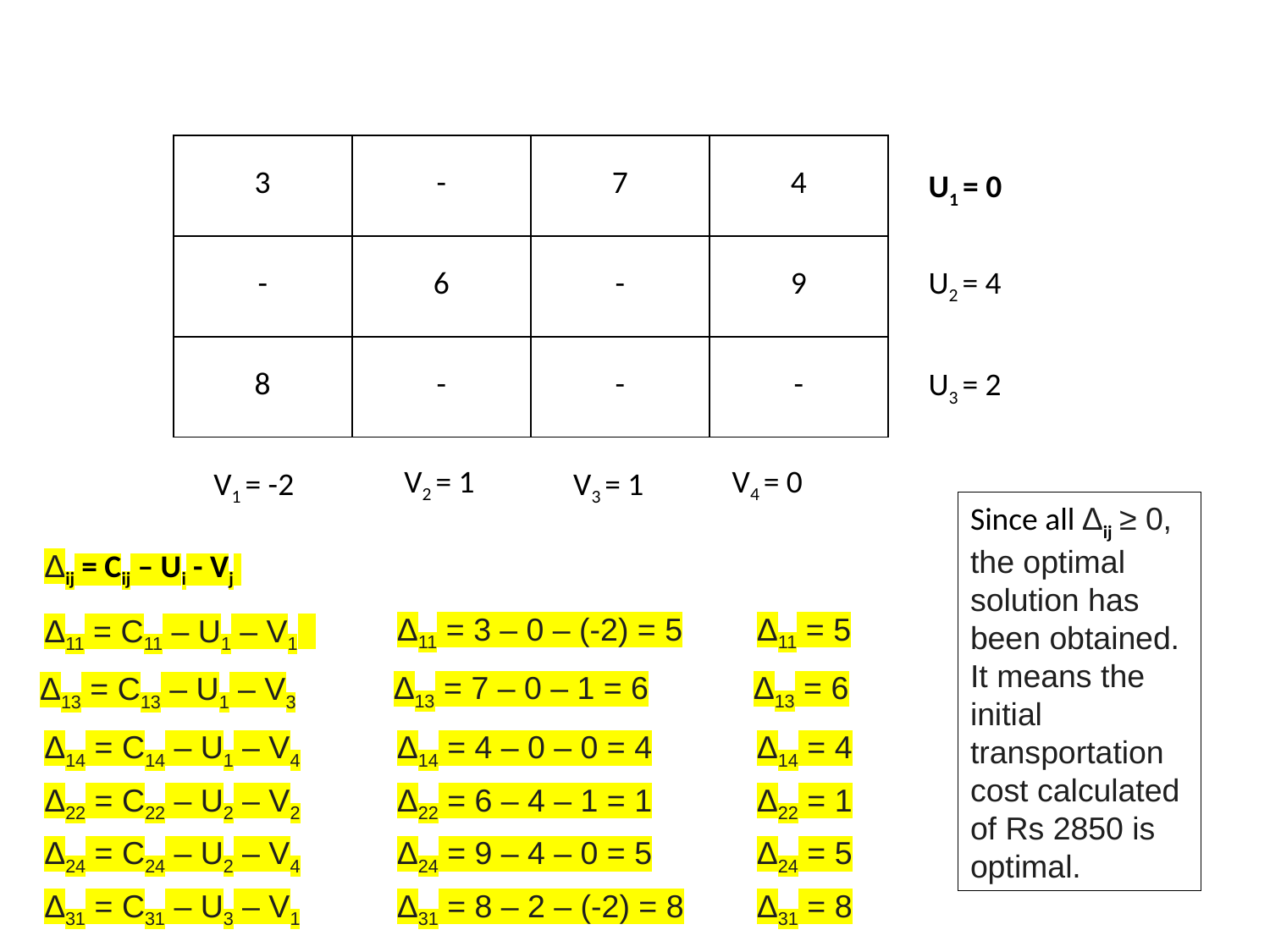

| 3 | - | 7 | 4 |
| --- | --- | --- | --- |
| - | 6 | - | 9 |
| 8 | - | - | - |
U1 = 0
U2 = 4
U3 = 2
V2 = 1
V4 = 0
V1 = -2
V3 = 1
Since all Δij ≥ 0, the optimal solution has been obtained. It means the initial transportation cost calculated of Rs 2850 is optimal.
Δij = Cij – Ui - Vj
Δ11 = 3 – 0 – (-2) = 5
Δ11 = 5
Δ11 = C11 – U1 – V1
Δ13 = 7 – 0 – 1 = 6
Δ13 = 6
Δ13 = C13 – U1 – V3
Δ14 = C14 – U1 – V4
Δ14 = 4 – 0 – 0 = 4
Δ14 = 4
Δ22 = C22 – U2 – V2
Δ22 = 6 – 4 – 1 = 1
Δ22 = 1
Δ24 = C24 – U2 – V4
Δ24 = 9 – 4 – 0 = 5
Δ24 = 5
Δ31 = C31 – U3 – V1
Δ31 = 8 – 2 – (-2) = 8
Δ31 = 8